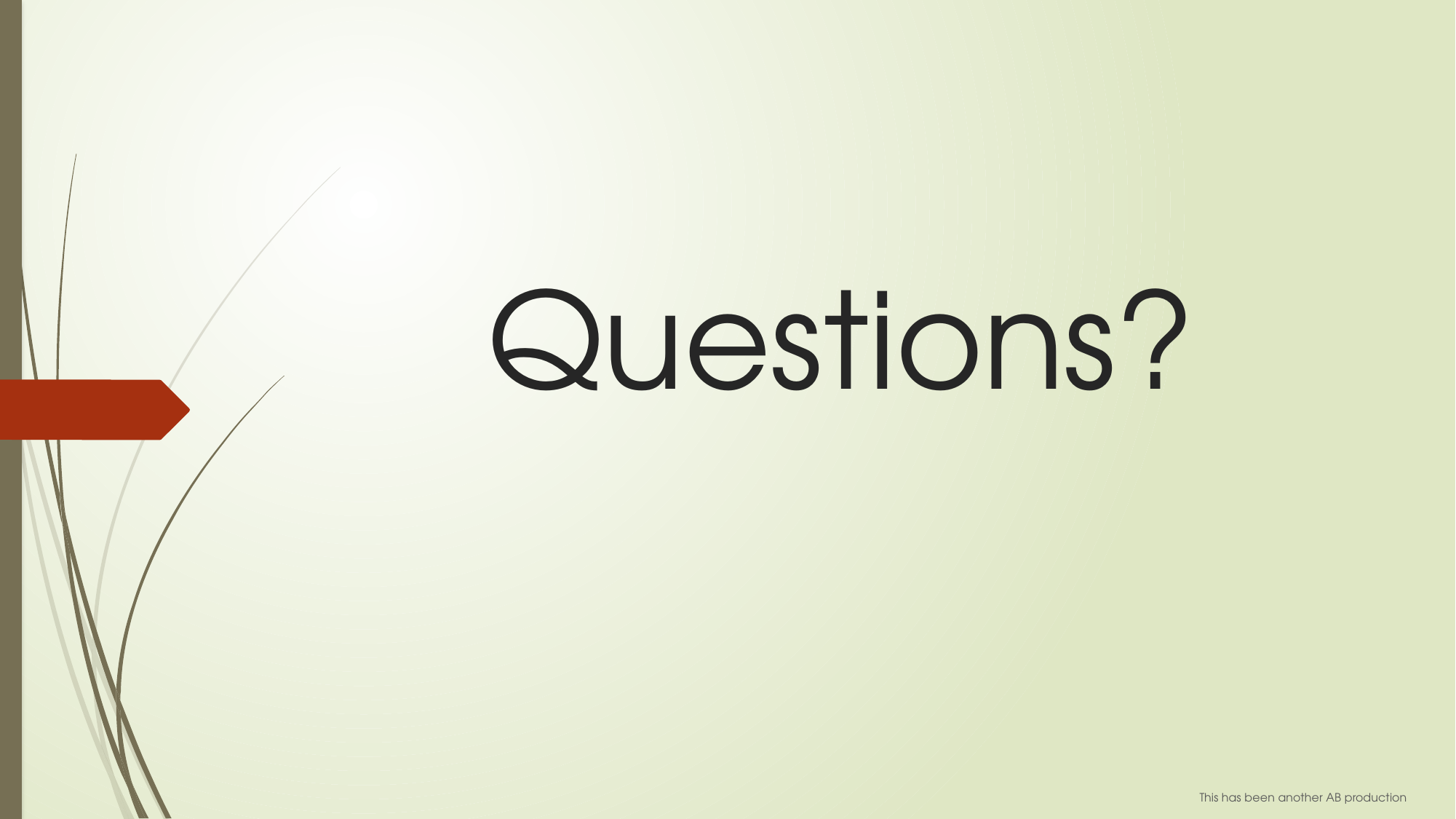

# Questions?
This has been another AB production